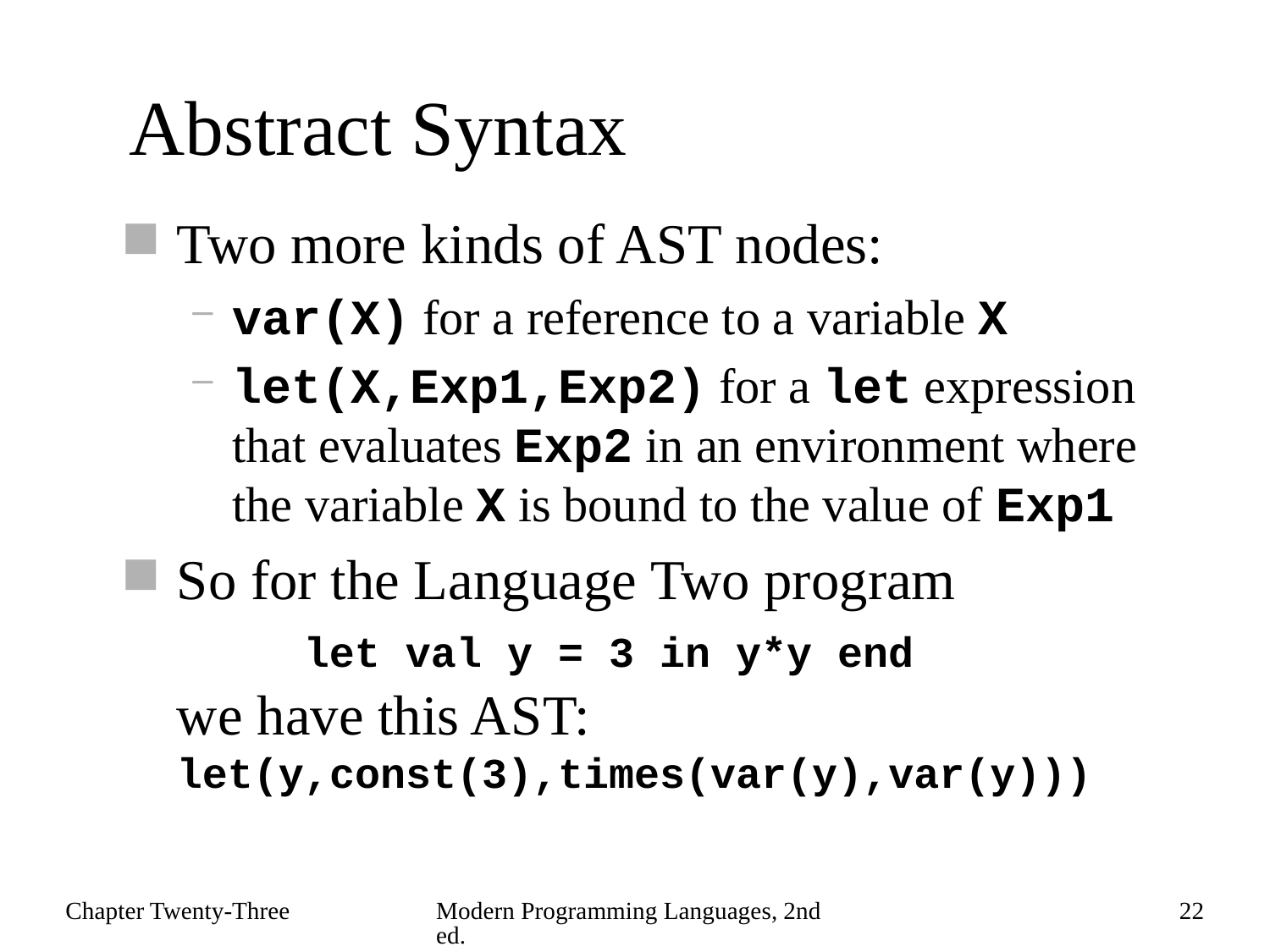

# Abstract Syntax
Two more kinds of AST nodes:
var(X) for a reference to a variable X
let(X,Exp1,Exp2) for a let expression that evaluates Exp2 in an environment where the variable X is bound to the value of Exp1
So for the Language Two program
	let val y = 3 in y*y end
we have this AST: 	let(y,const(3),times(var(y),var(y)))
Chapter Twenty-Three
Modern Programming Languages, 2nd ed.
22